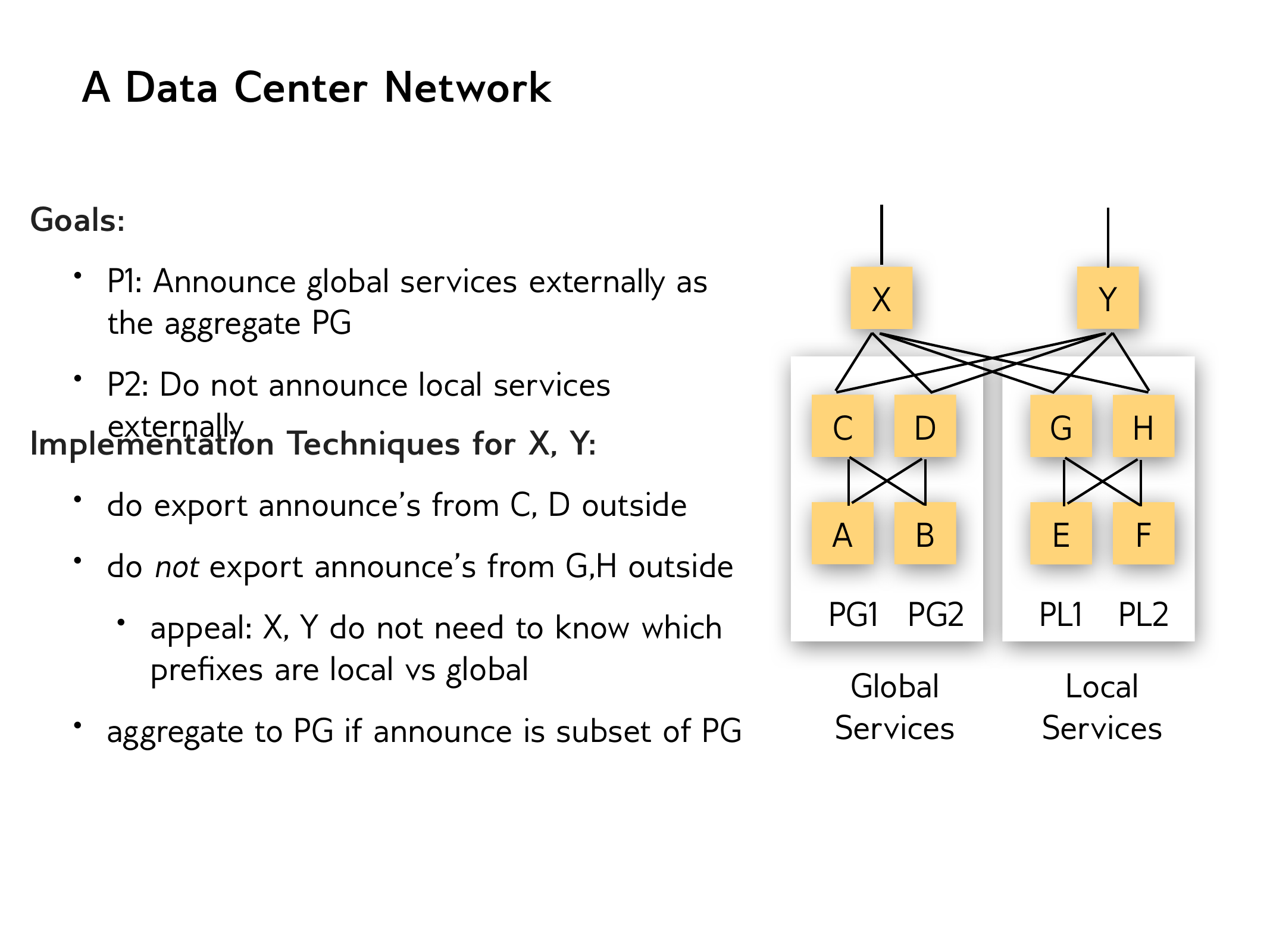

# A Data Center Network
Goals:
P1: Announce global services externally as the aggregate PG
P2: Do not announce local services externally

Y
X

C
D
G
H

A
B
E
F
PG1
PG2
PL1
PL2
Implementation Techniques for X, Y:
do export announce’s from C, D outside
do not export announce’s from G,H outside
appeal: X, Y do not need to know which prefixes are local vs global
aggregate to PG if announce is subset of PG
Global
Services
Local
Services
26